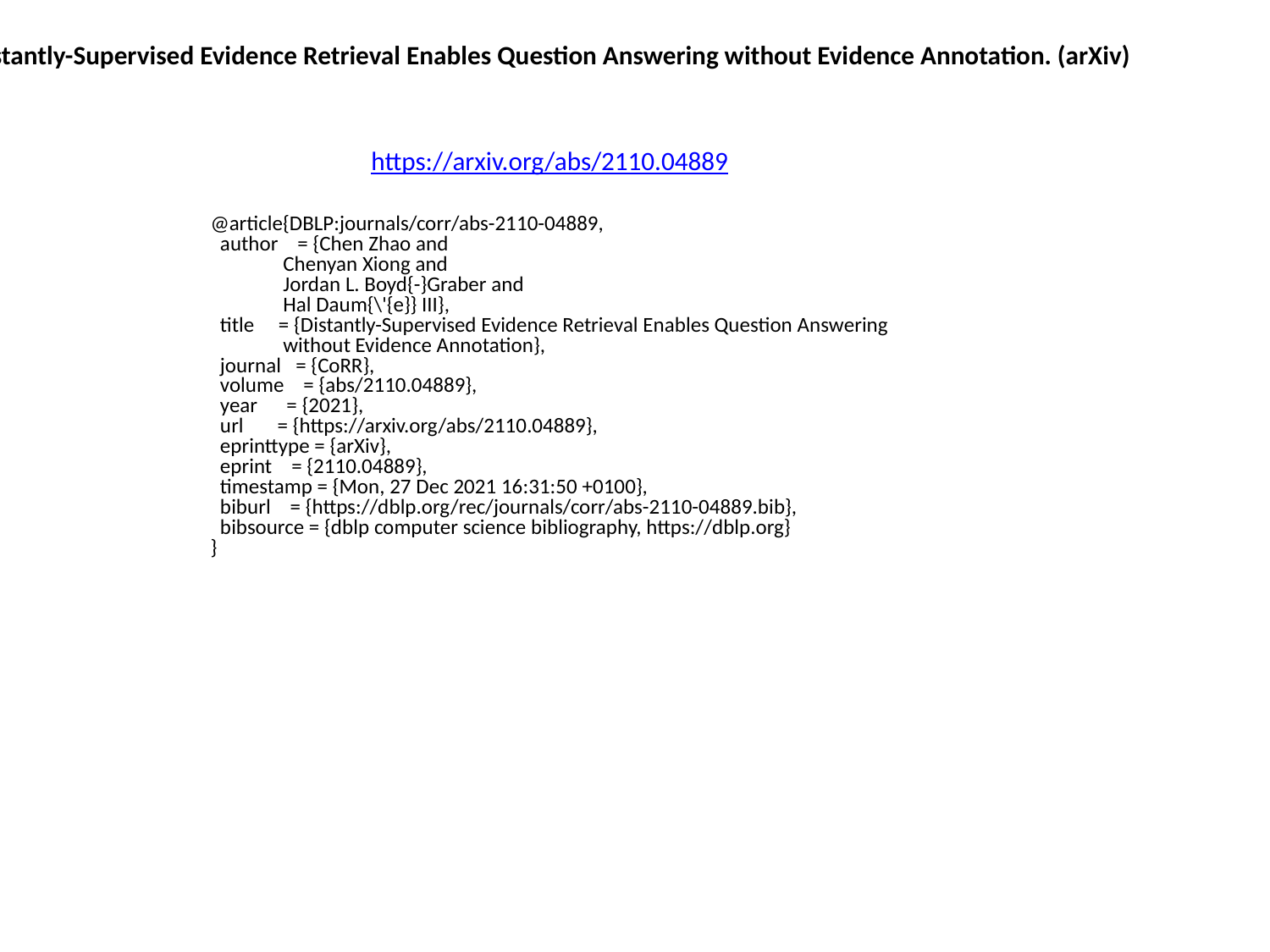

Distantly-Supervised Evidence Retrieval Enables Question Answering without Evidence Annotation. (arXiv)

https://arxiv.org/abs/2110.04889

@article{DBLP:journals/corr/abs-2110-04889,
  author    = {Chen Zhao and
               Chenyan Xiong and
               Jordan L. Boyd{-}Graber and
               Hal Daum{\'{e}} III},
  title     = {Distantly-Supervised Evidence Retrieval Enables Question Answering
               without Evidence Annotation},
  journal   = {CoRR},
  volume    = {abs/2110.04889},
  year      = {2021},
  url       = {https://arxiv.org/abs/2110.04889},
  eprinttype = {arXiv},
  eprint    = {2110.04889},
  timestamp = {Mon, 27 Dec 2021 16:31:50 +0100},
  biburl    = {https://dblp.org/rec/journals/corr/abs-2110-04889.bib},
  bibsource = {dblp computer science bibliography, https://dblp.org}
}